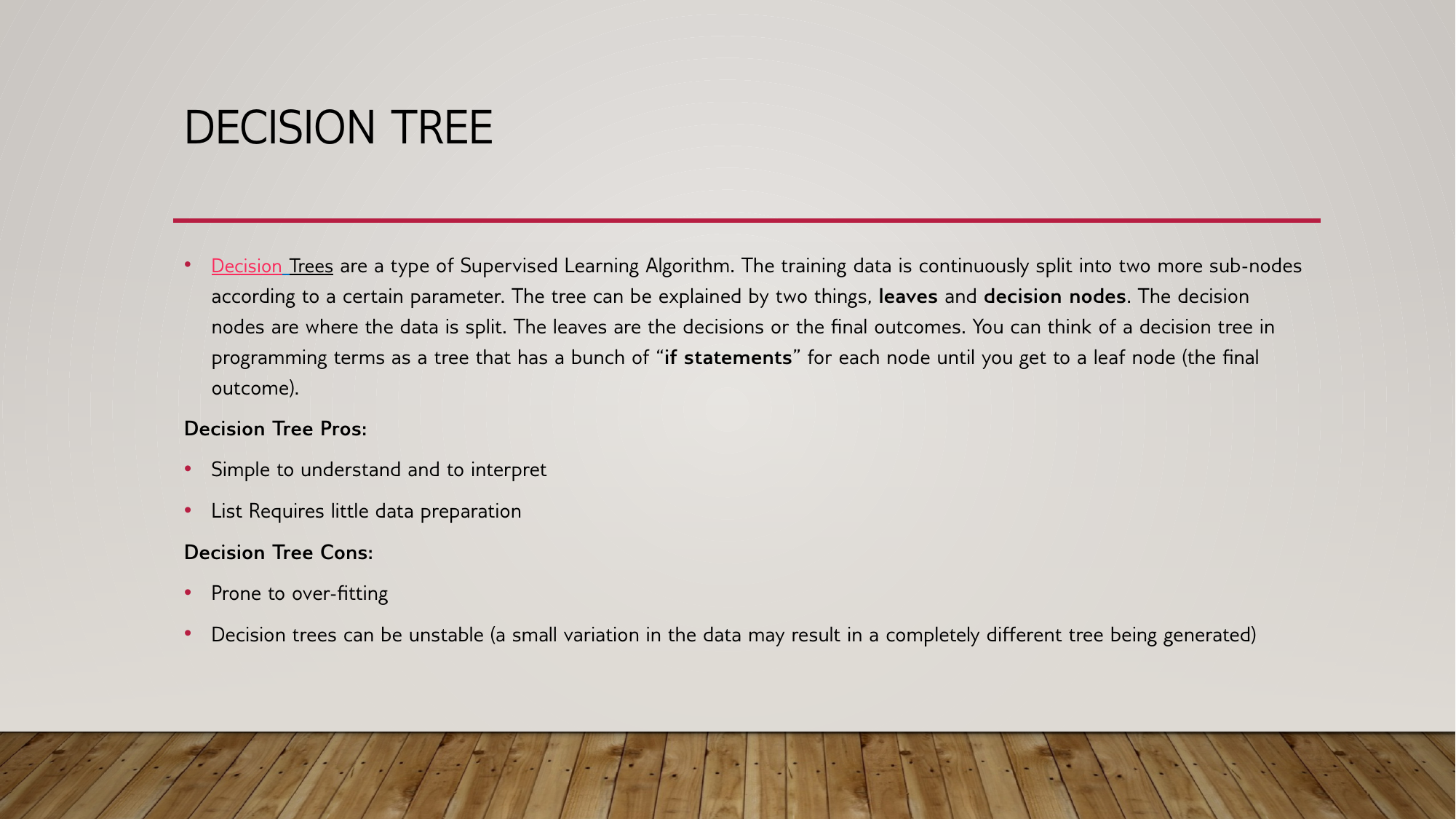

# Decision tree
Decision Trees are a type of Supervised Learning Algorithm. The training data is continuously split into two more sub-nodes according to a certain parameter. The tree can be explained by two things, leaves and decision nodes. The decision nodes are where the data is split. The leaves are the decisions or the final outcomes. You can think of a decision tree in programming terms as a tree that has a bunch of “if statements” for each node until you get to a leaf node (the final outcome).
Decision Tree Pros:
Simple to understand and to interpret
List Requires little data preparation
Decision Tree Cons:
Prone to over-fitting
Decision trees can be unstable (a small variation in the data may result in a completely different tree being generated)